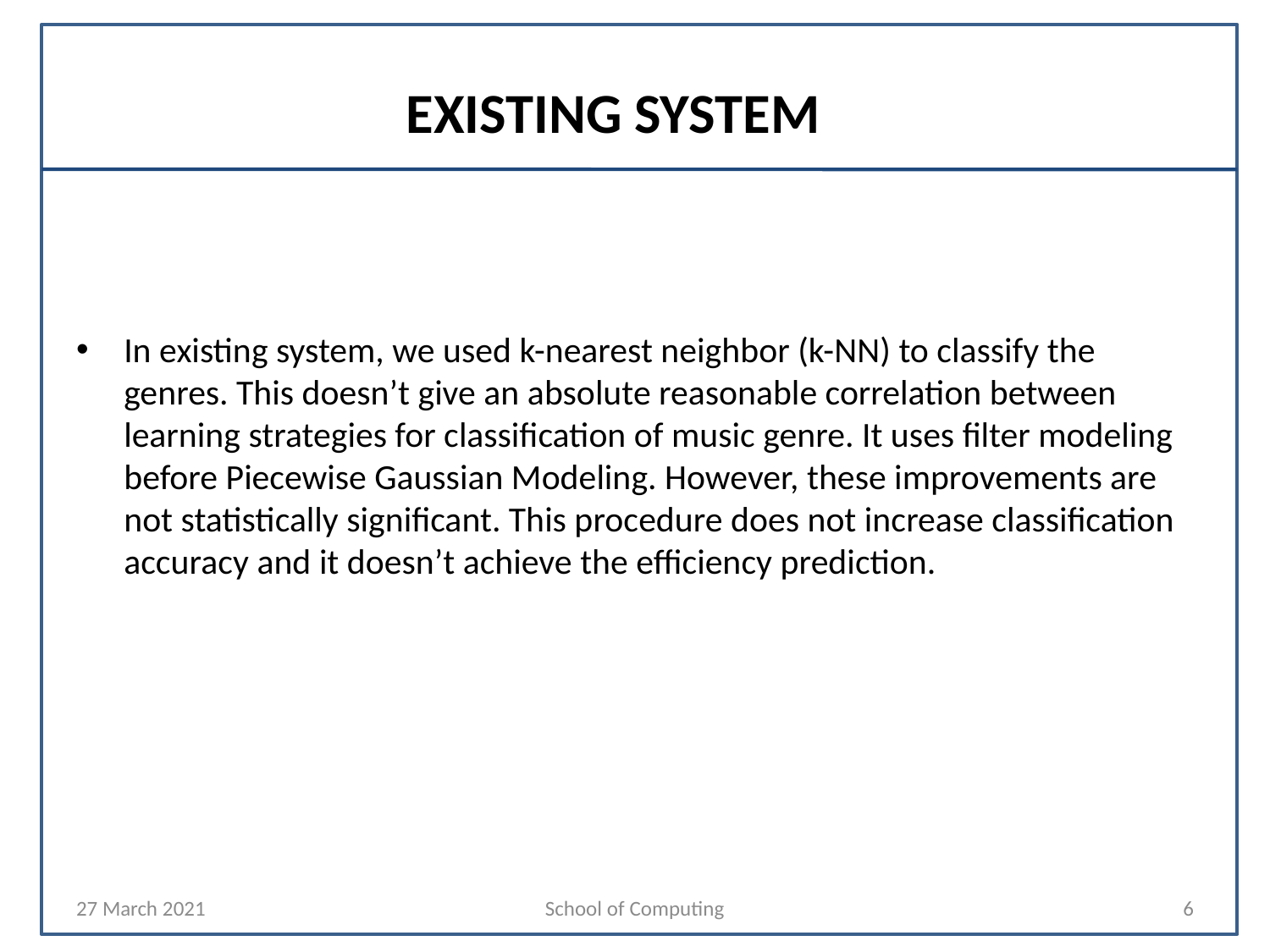

# EXISTING SYSTEM

In existing system, we used k-nearest neighbor (k-NN) to classify the genres. This doesn’t give an absolute reasonable correlation between learning strategies for classification of music genre. It uses filter modeling before Piecewise Gaussian Modeling. However, these improvements are not statistically significant. This procedure does not increase classification accuracy and it doesn’t achieve the efficiency prediction.
27 March 2021
School of Computing
6